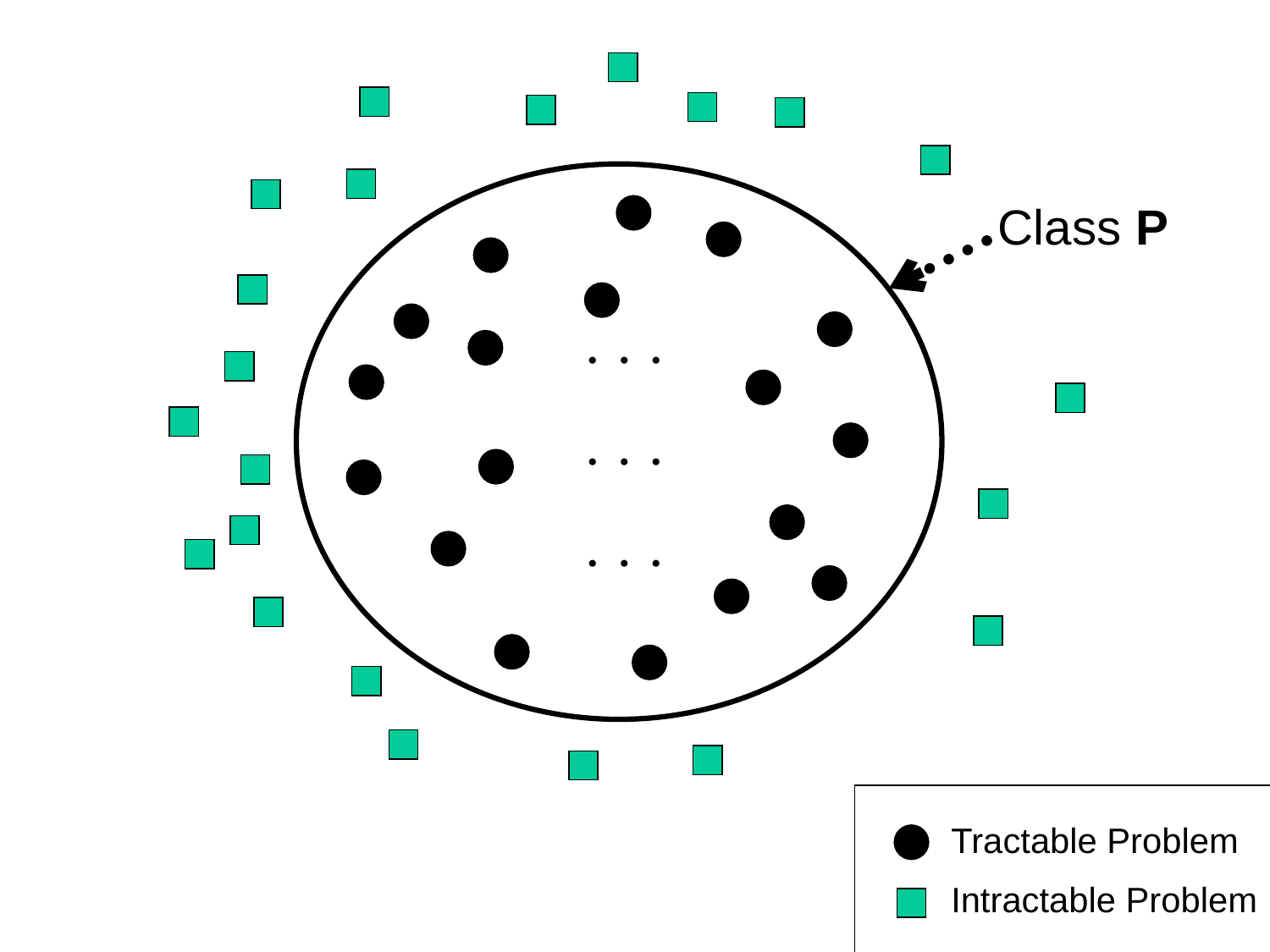

Class P

 .  .  .

 .  .  .

 .  .  .

Tractable Problem

Intractable Problem